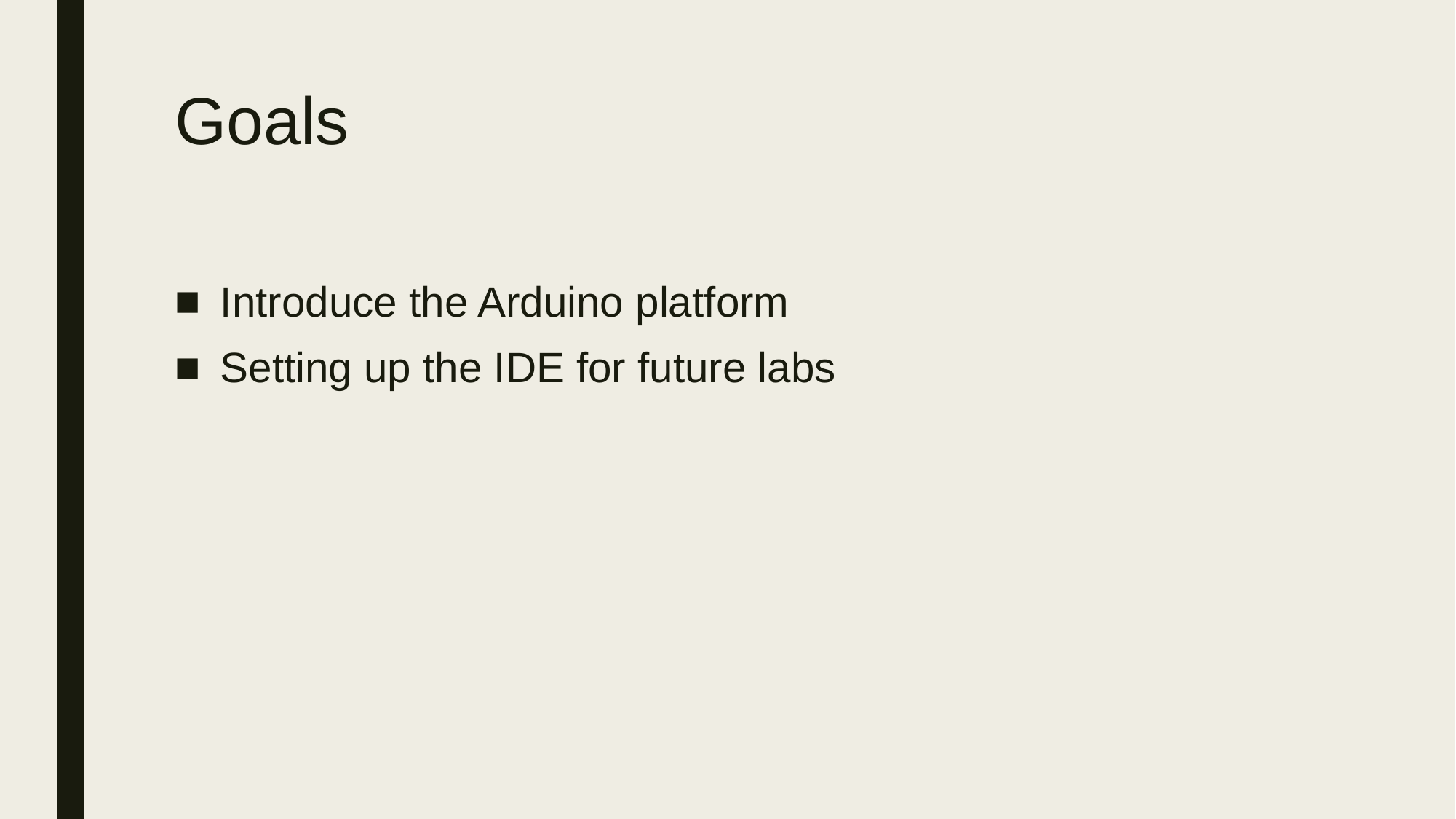

# Goals
Introduce the Arduino platform
Setting up the IDE for future labs